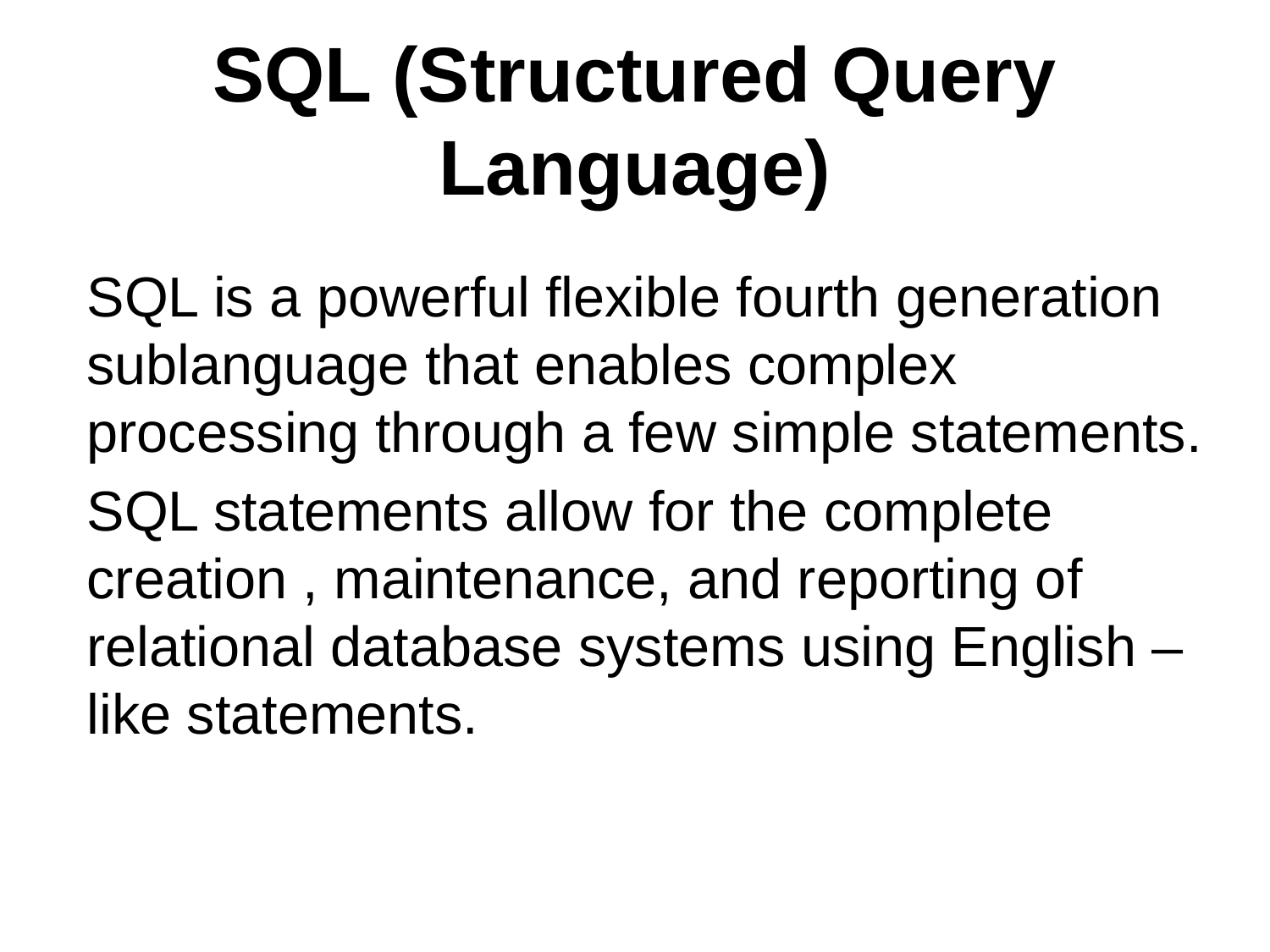

# SQL (Structured Query Language)
SQL is a powerful flexible fourth generation sublanguage that enables complex processing through a few simple statements.
SQL statements allow for the complete creation , maintenance, and reporting of relational database systems using English –like statements.